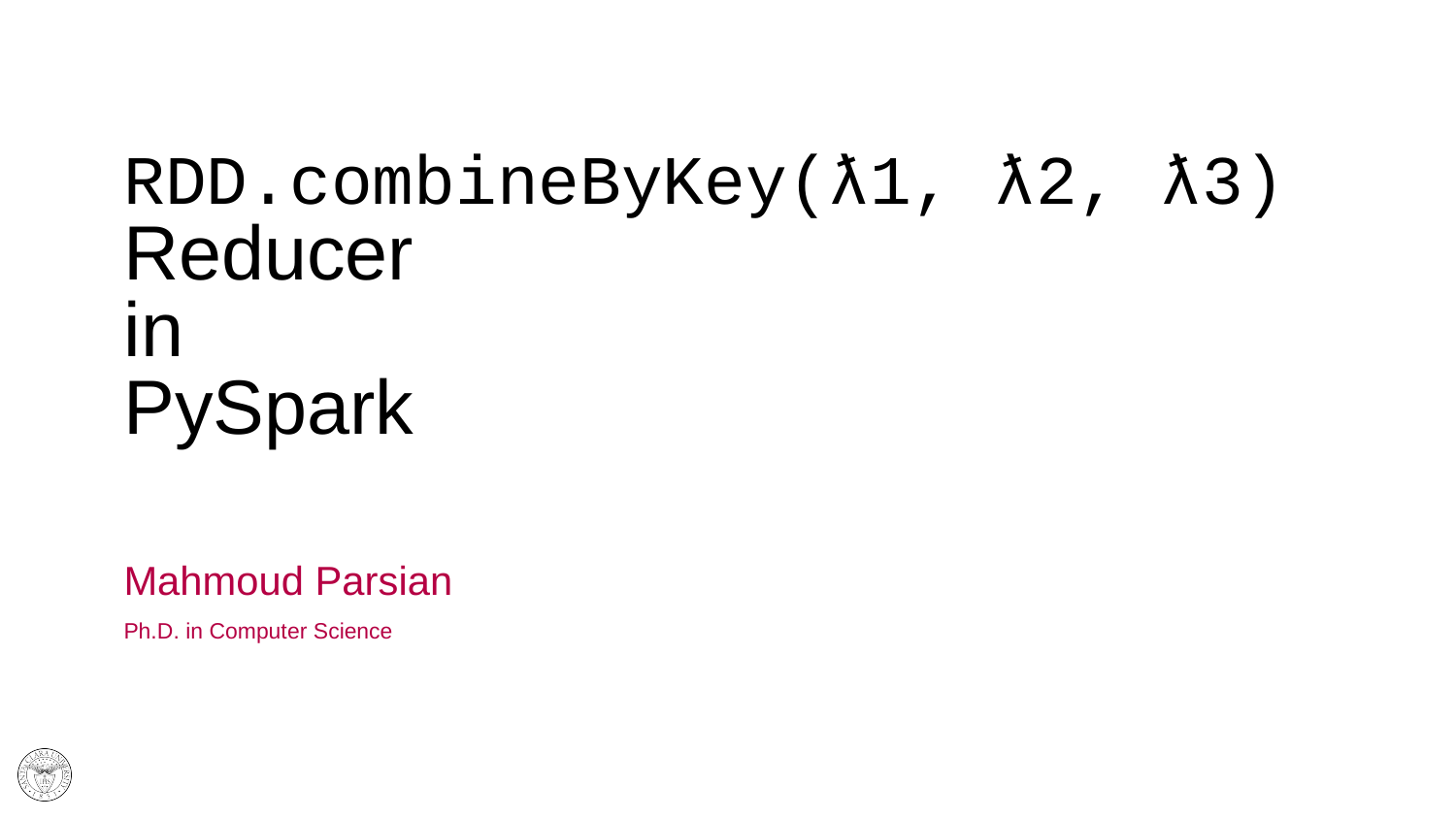

# RDD.combineByKey(ƛ1, ƛ2, ƛ3) Reducer in PySpark
Mahmoud Parsian
Ph.D. in Computer Science